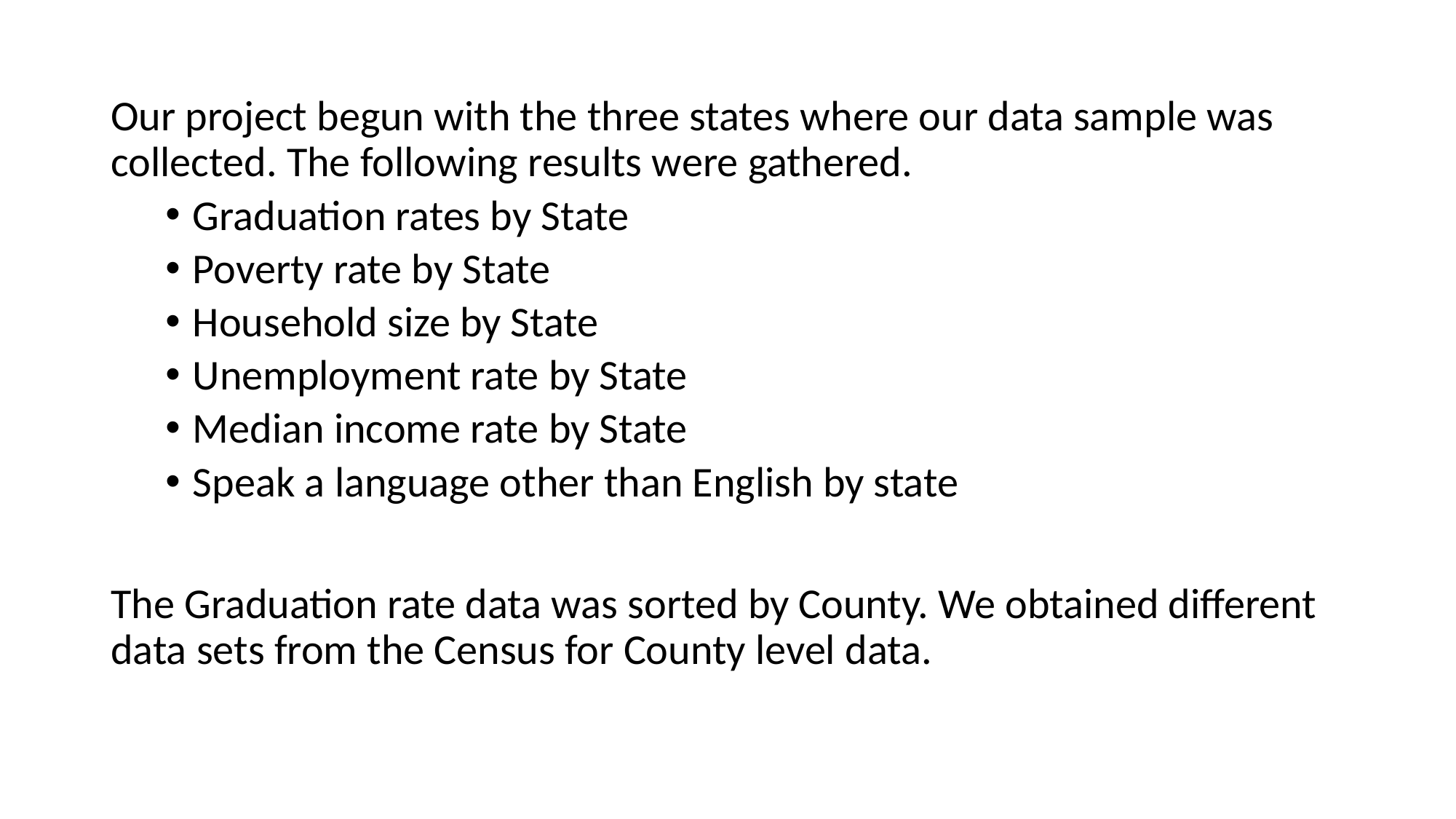

Our project begun with the three states where our data sample was collected. The following results were gathered.
Graduation rates by State
Poverty rate by State
Household size by State
Unemployment rate by State
Median income rate by State
Speak a language other than English by state

The Graduation rate data was sorted by County. We obtained different data sets from the Census for County level data.